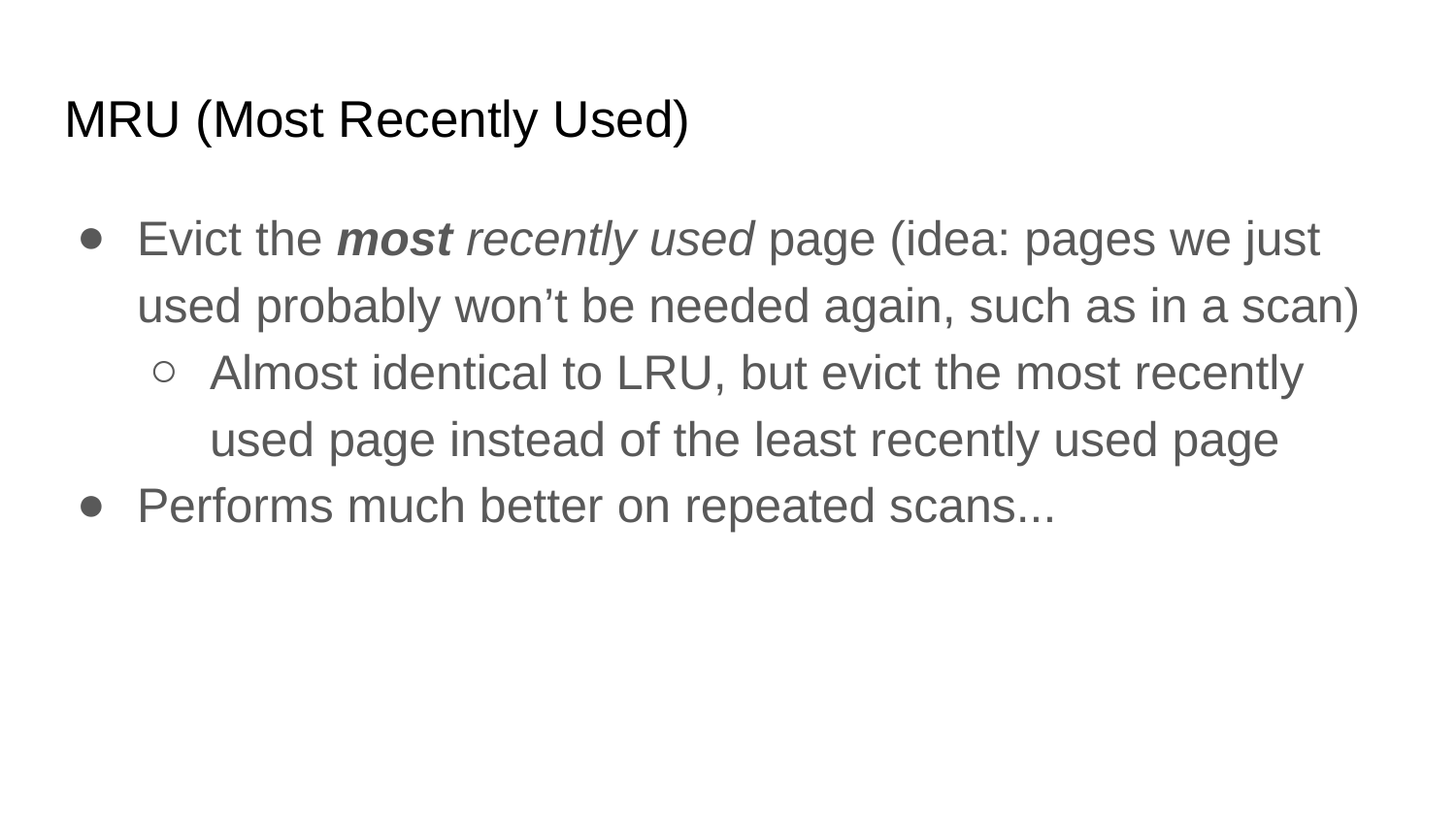

# MRU (Most Recently Used)
Evict the most recently used page (idea: pages we just used probably won’t be needed again, such as in a scan)
Almost identical to LRU, but evict the most recently used page instead of the least recently used page
Performs much better on repeated scans...